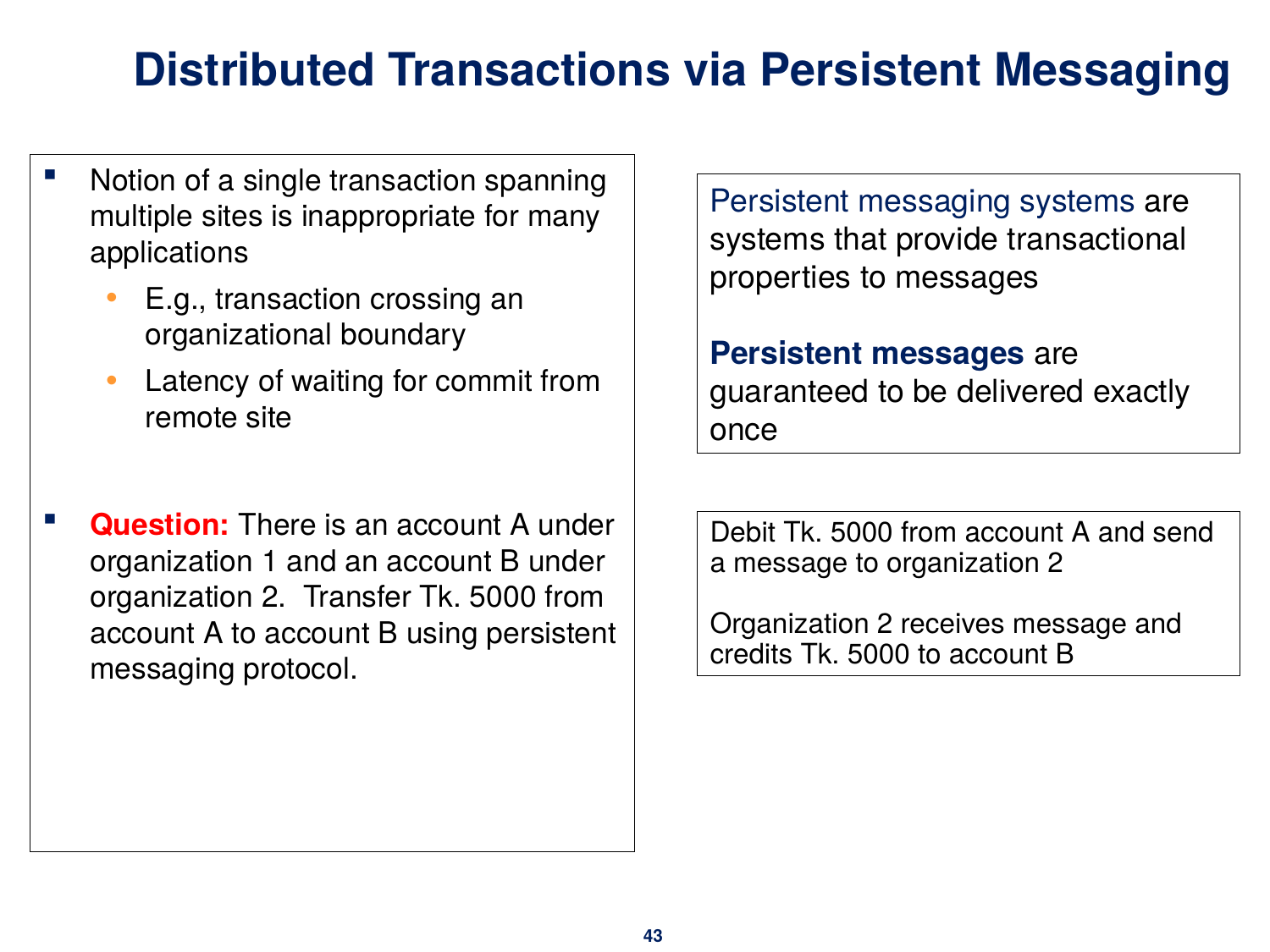

# Distributed Transactions via Persistent Messaging
Notion of a single transaction spanning multiple sites is inappropriate for many applications
E.g., transaction crossing an organizational boundary
Latency of waiting for commit from remote site

Question: There is an account A under organization 1 and an account B under organization 2.  Transfer Tk. 5000 from account A to account B using persistent messaging protocol.

Persistent messaging systems are systems that provide transactional properties to messages

Persistent messages are guaranteed to be delivered exactly once
Debit Tk. 5000 from account A and send a message to organization 2

Organization 2 receives message and credits Tk. 5000 to account B